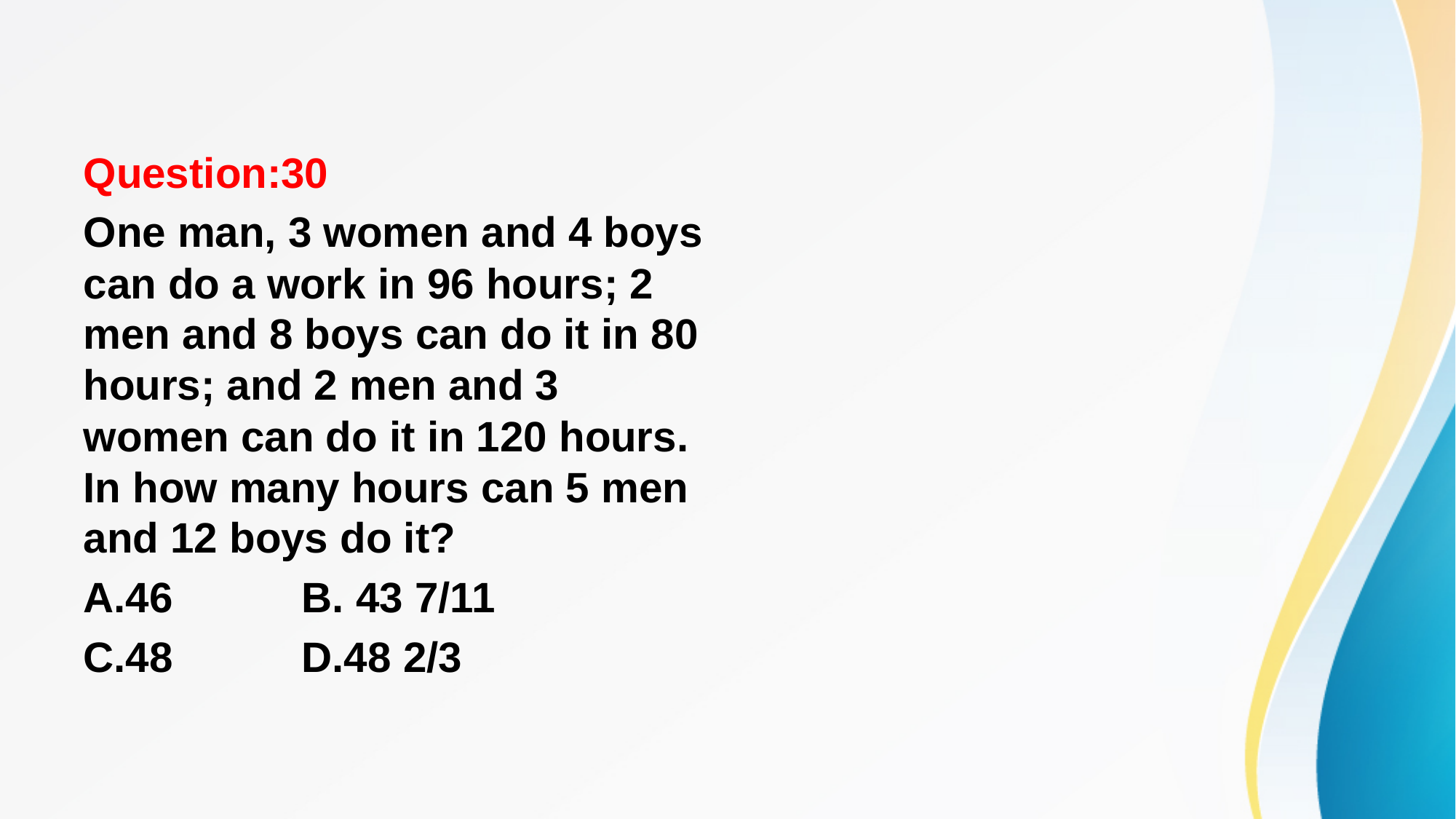

#
Question:30
One man, 3 women and 4 boys can do a work in 96 hours; 2 men and 8 boys can do it in 80 hours; and 2 men and 3 women can do it in 120 hours. In how many hours can 5 men and 12 boys do it?
A.46		B. 43 7/11
C.48		D.48 2/3